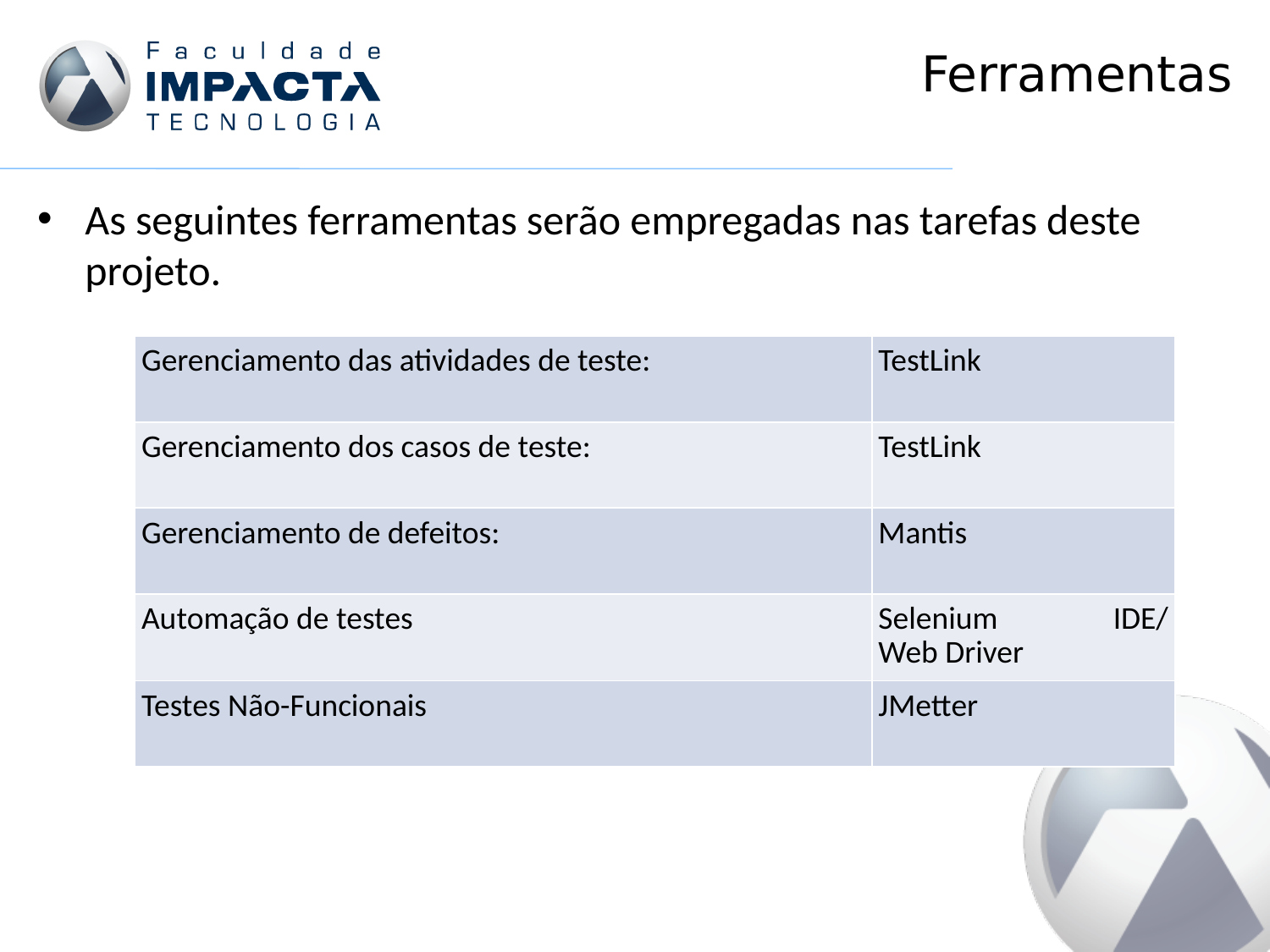

# Ferramentas
As seguintes ferramentas serão empregadas nas tarefas deste projeto.

| Gerenciamento das atividades de teste: | TestLink |
| --- | --- |
| Gerenciamento dos casos de teste: | TestLink |
| Gerenciamento de defeitos: | Mantis |
| Automação de testes | Selenium IDE/ Web Driver |
| Testes Não-Funcionais | JMetter |